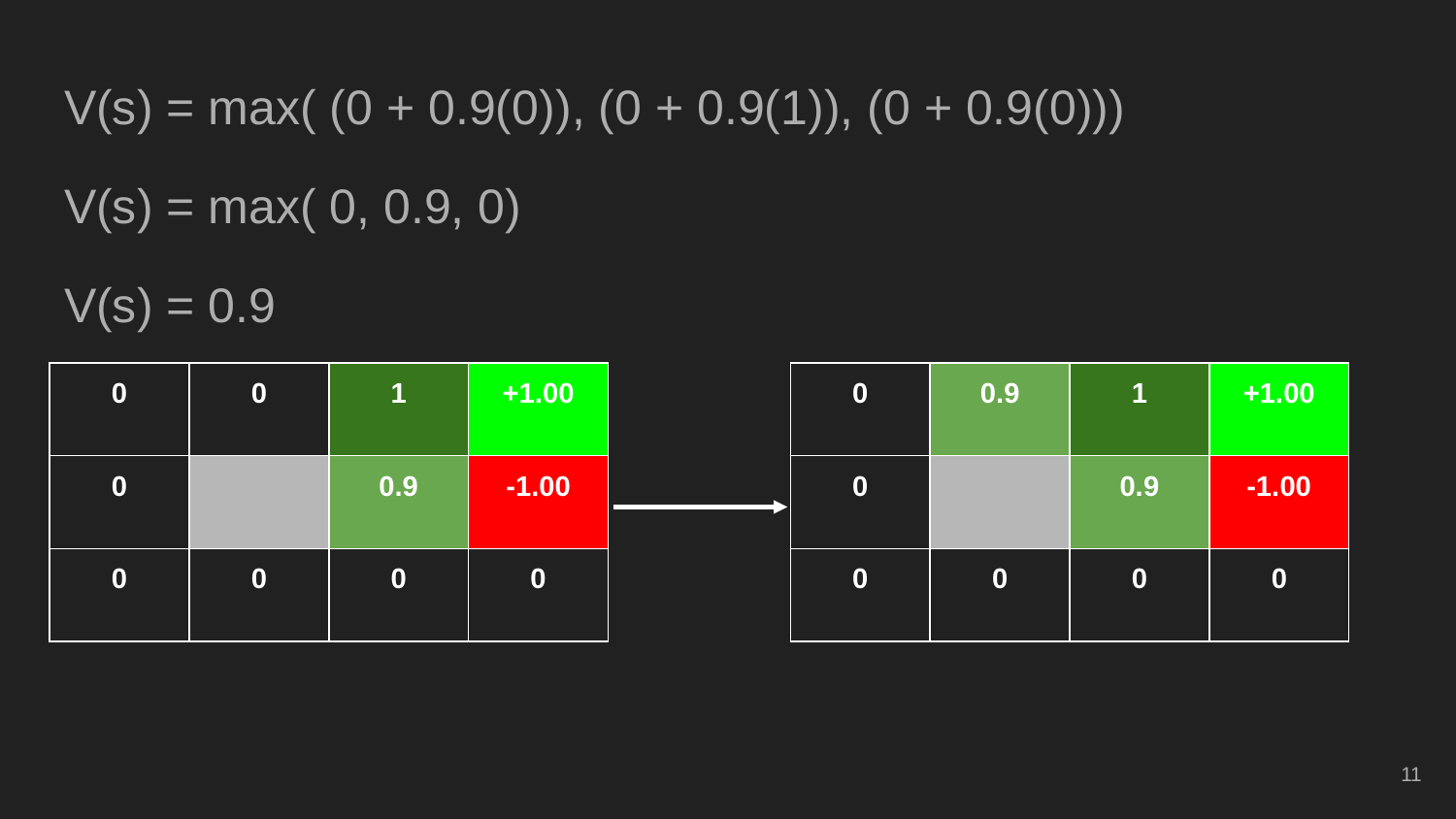

V(s) = max( (0 + 0.9(0)), (0 + 0.9(1)), (0 + 0.9(0)))
V(s) = max( 0, 0.9, 0)
V(s) = 0.9
| 0 | 0 | 1 | +1.00 |
| --- | --- | --- | --- |
| 0 |  | 0.9 | -1.00 |
| 0 | 0 | 0 | 0 |
| 0 | 0.9 | 1 | +1.00 |
| --- | --- | --- | --- |
| 0 |  | 0.9 | -1.00 |
| 0 | 0 | 0 | 0 |
11